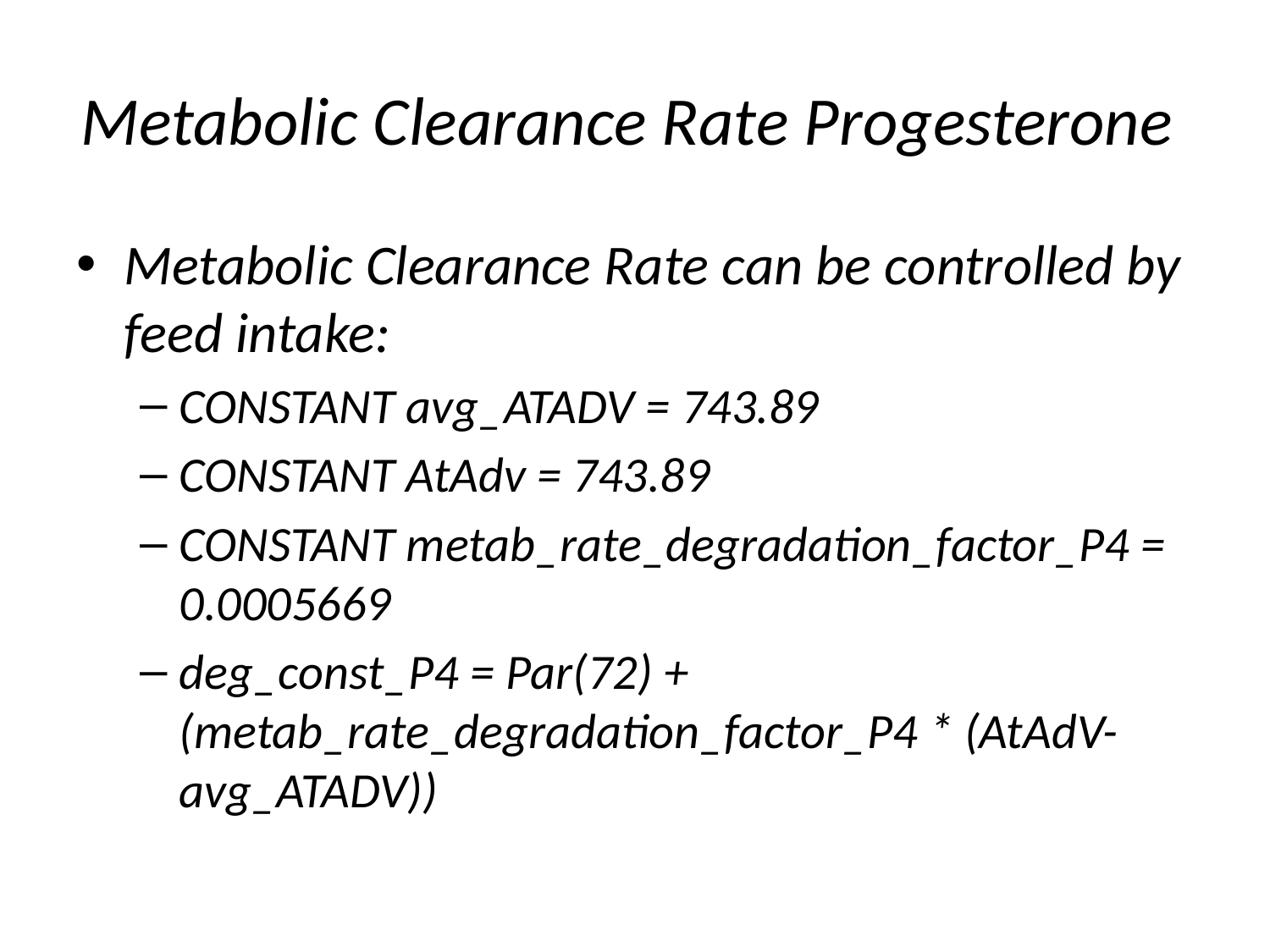

# Metabolic Clearance Rate Progesterone
Metabolic Clearance Rate can be controlled by feed intake:
CONSTANT avg_ATADV = 743.89
CONSTANT AtAdv = 743.89
CONSTANT metab_rate_degradation_factor_P4 = 0.0005669
deg_const_P4 = Par(72) + (metab_rate_degradation_factor_P4 * (AtAdV-avg_ATADV))